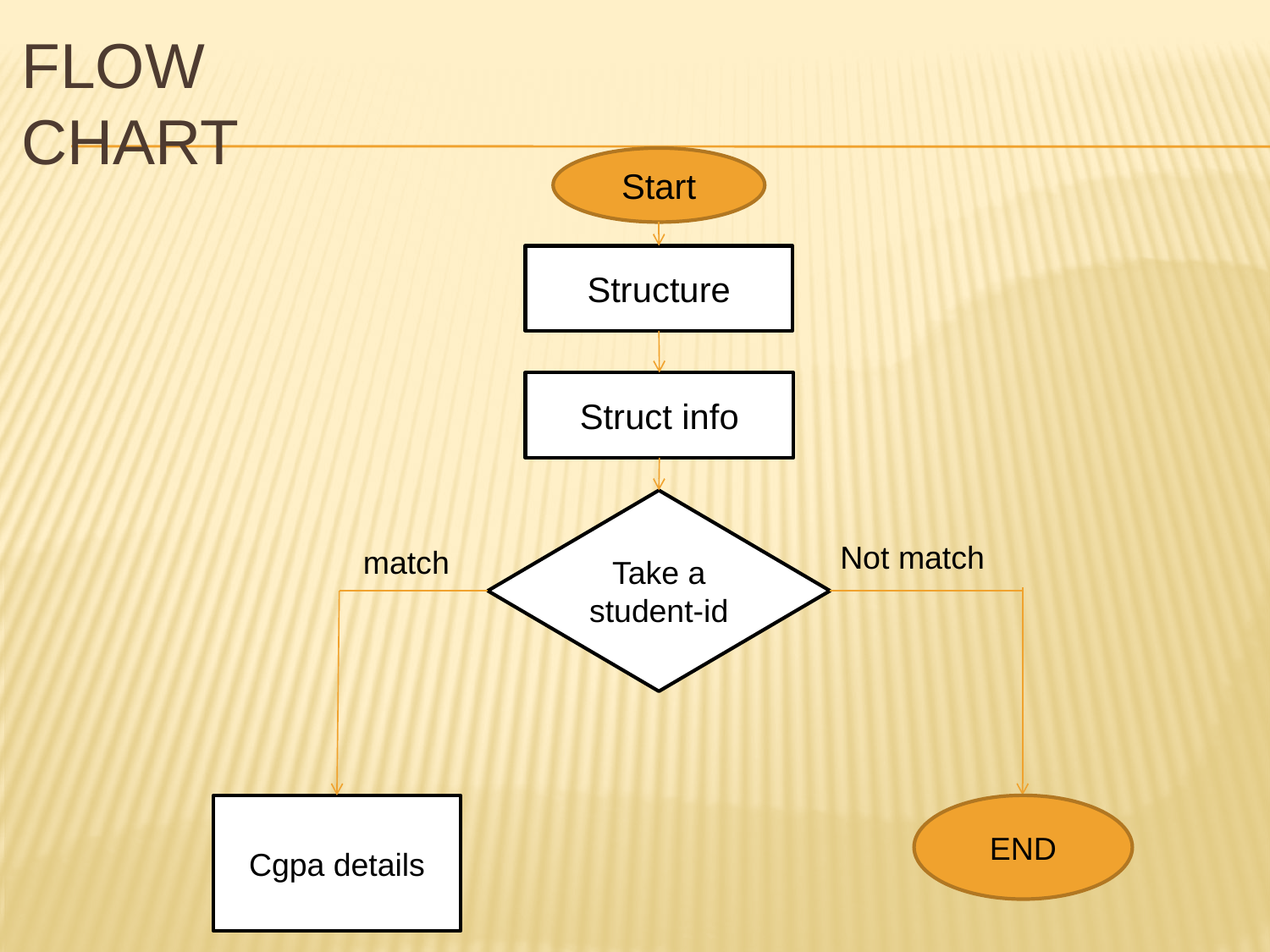

# Flow Chart
Start
Structure
Struct info
Take a student-id
Not match
match
Cgpa details
END